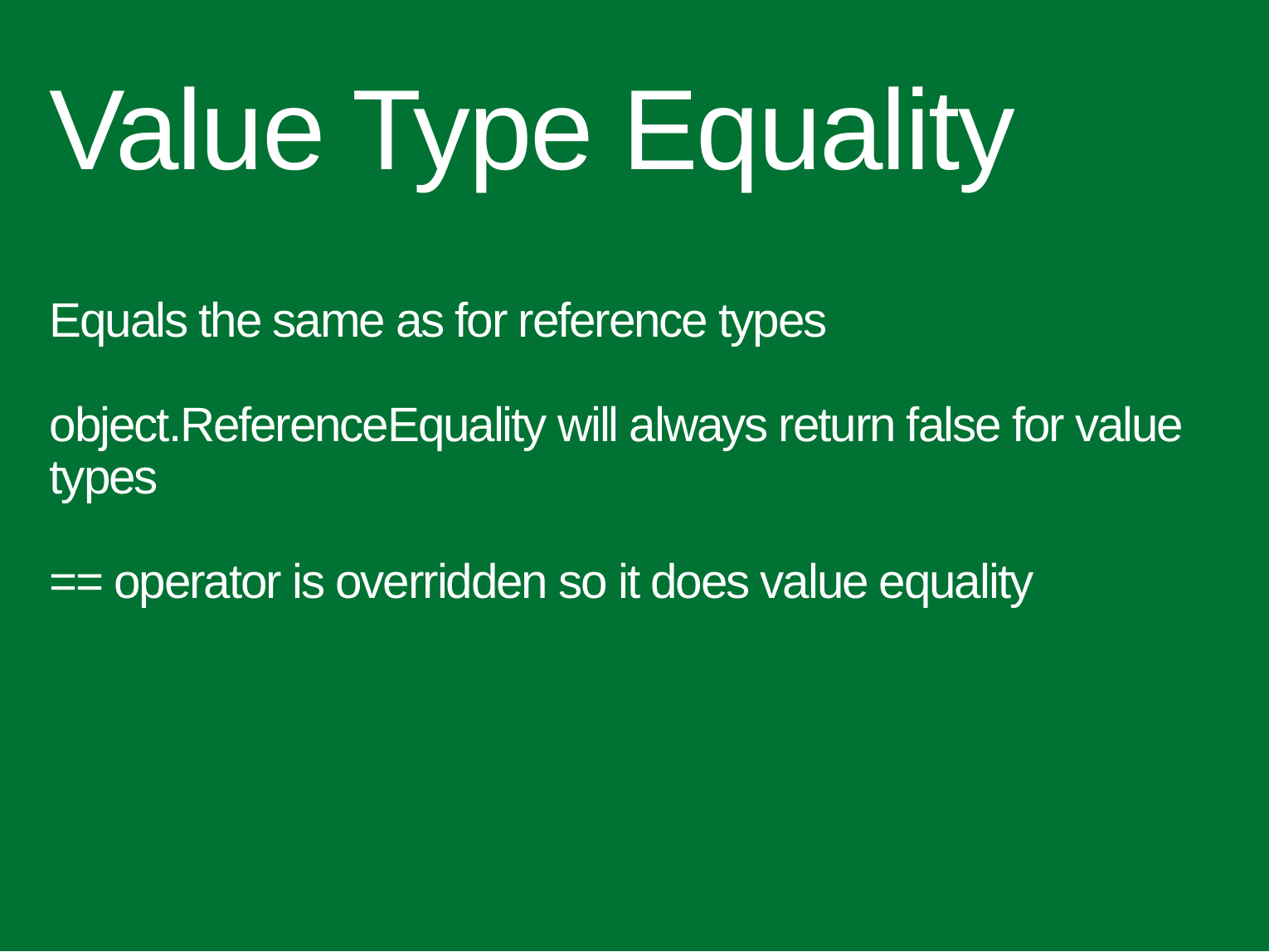

Value Type Equality
Equals the same as for reference types

object.ReferenceEquality will always return false for value types

== operator is overridden so it does value equality